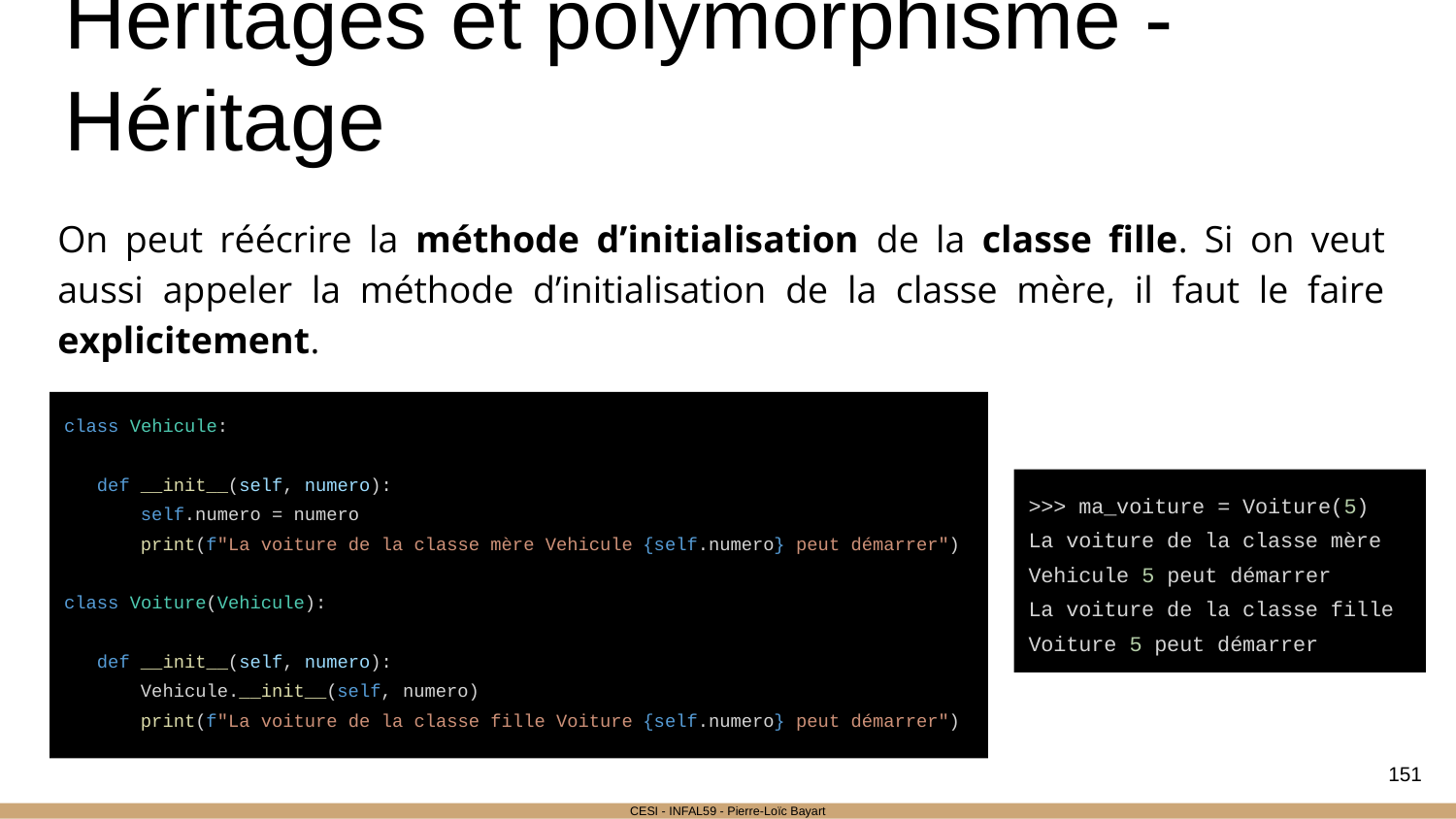

# Héritages et polymorphisme - Héritage
On peut réécrire la méthode d’initialisation de la classe fille. Si on veut aussi appeler la méthode d’initialisation de la classe mère, il faut le faire explicitement.

class Vehicule:

   def __init__(self, numero):
       self.numero = numero
       print(f"La voiture de la classe mère Vehicule {self.numero} peut démarrer")

class Voiture(Vehicule):

   def __init__(self, numero):
       Vehicule.__init__(self, numero)
       print(f"La voiture de la classe fille Voiture {self.numero} peut démarrer")
>>> ma_voiture = Voiture(5)
La voiture de la classe mère Vehicule 5 peut démarrer
La voiture de la classe fille Voiture 5 peut démarrer
151